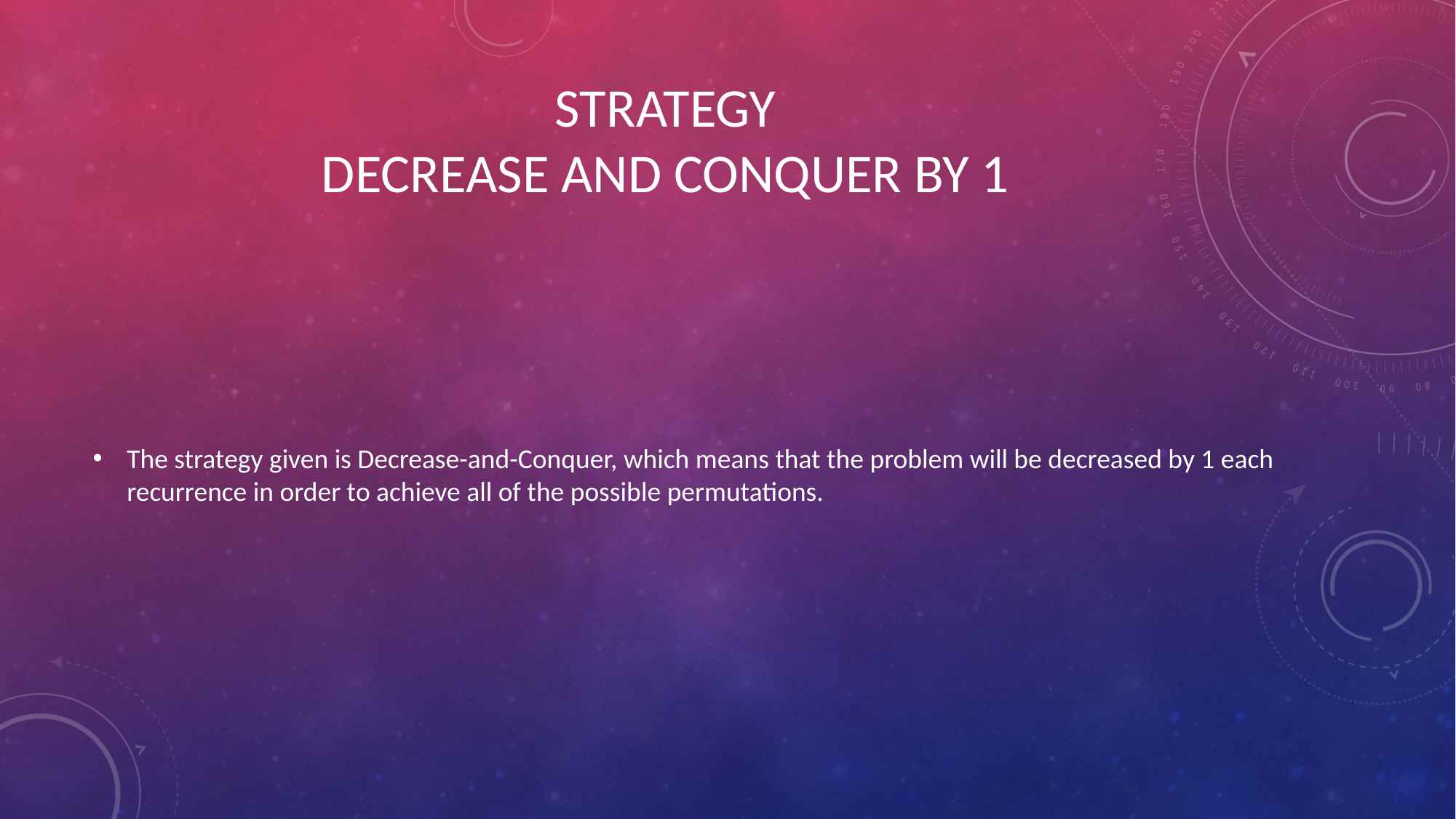

# Strategy Decrease and Conquer by 1
The strategy given is Decrease-and-Conquer, which means that the problem will be decreased by 1 each recurrence in order to achieve all of the possible permutations.